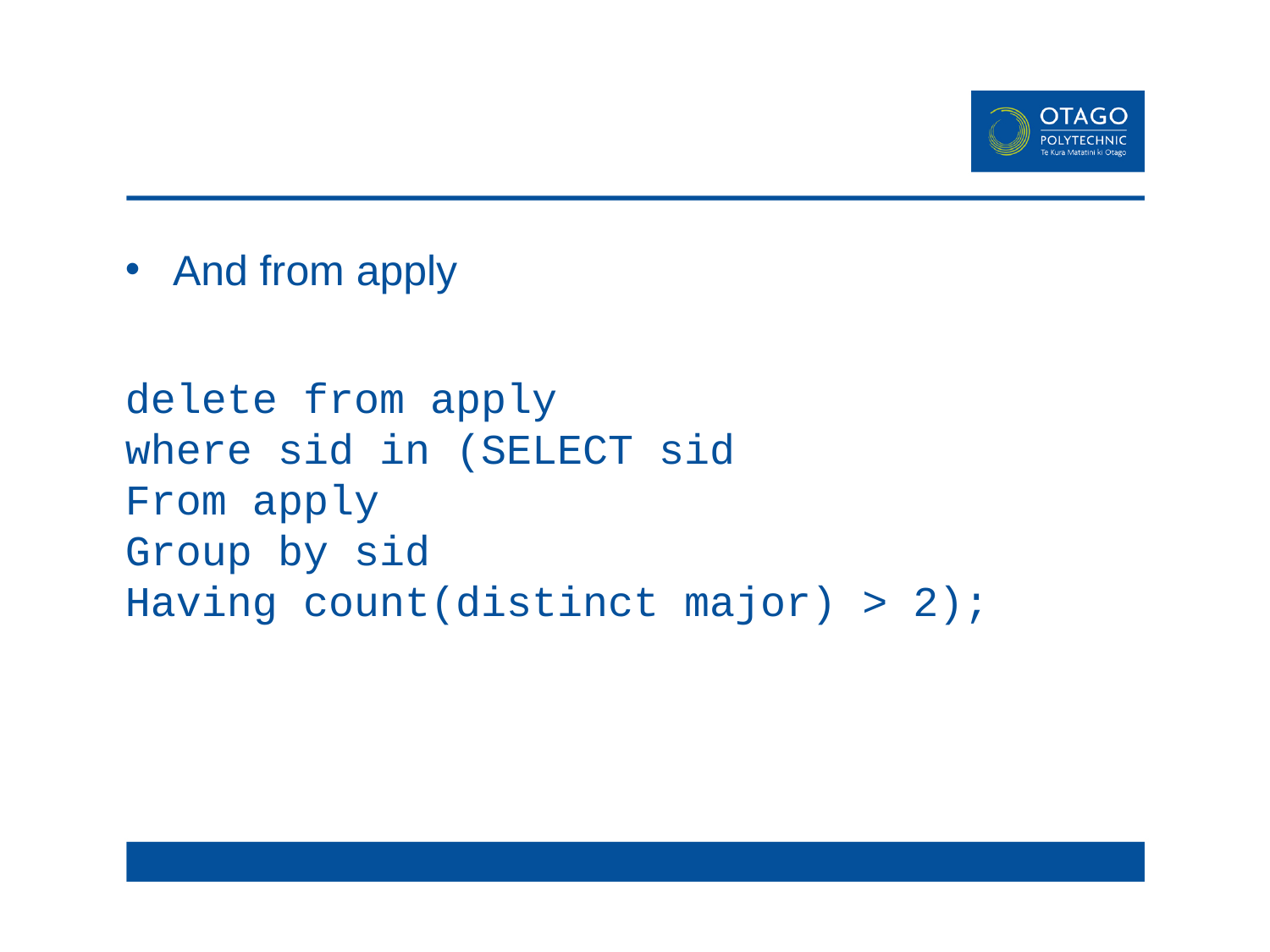

#
And from apply

delete from apply
where sid in (SELECT sid
From apply
Group by sid
Having count(distinct major) > 2);